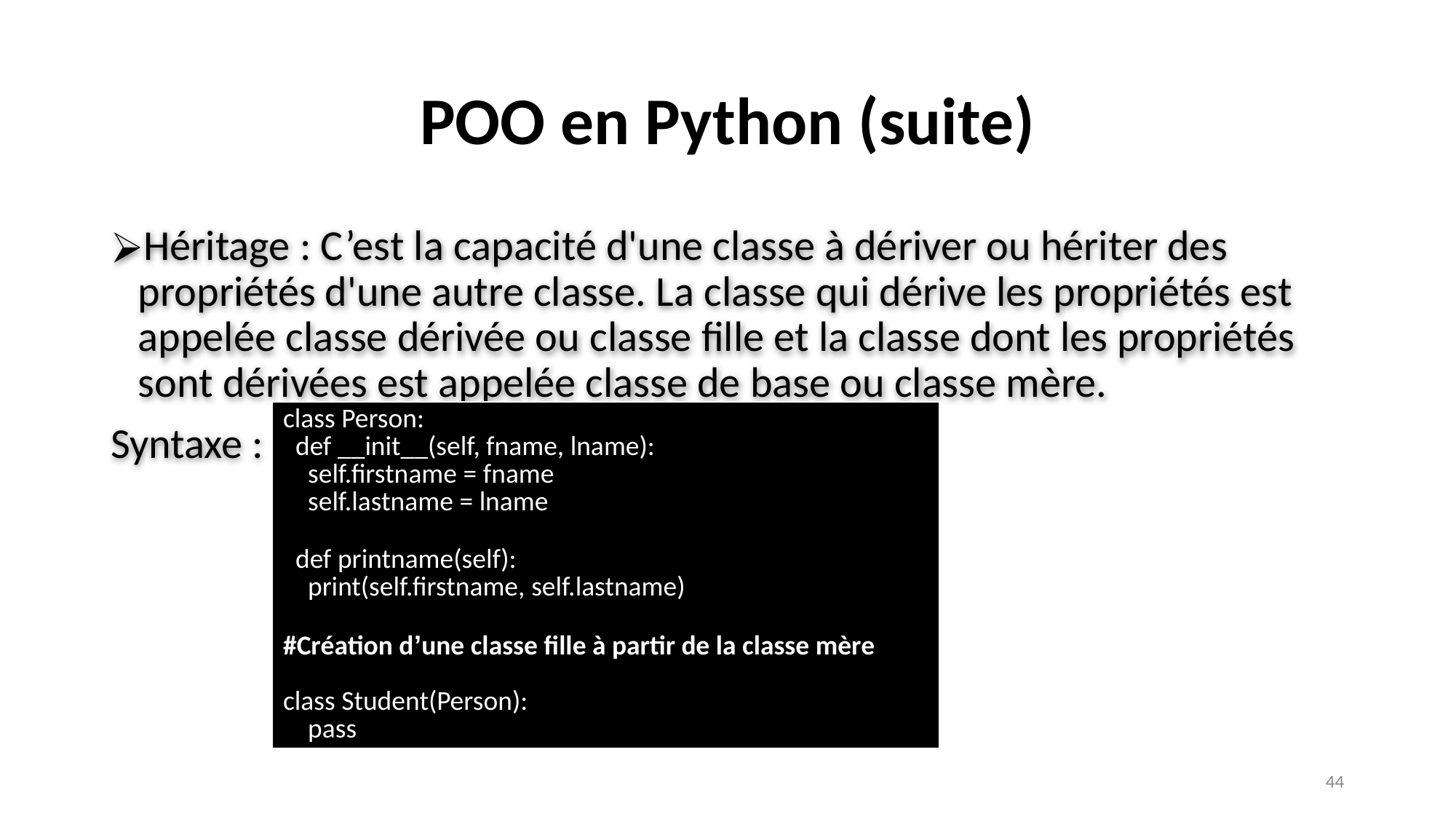

# POO en Python (suite)
Héritage : C’est la capacité d'une classe à dériver ou hériter des propriétés d'une autre classe. La classe qui dérive les propriétés est appelée classe dérivée ou classe fille et la classe dont les propriétés sont dérivées est appelée classe de base ou classe mère.
Syntaxe :
| class Person:   def \_\_init\_\_(self, fname, lname):     self.firstname = fname     self.lastname = lname   def printname(self):     print(self.firstname, self.lastname) #Création d’une classe fille à partir de la classe mère class Student(Person):    pass |
| --- |
44